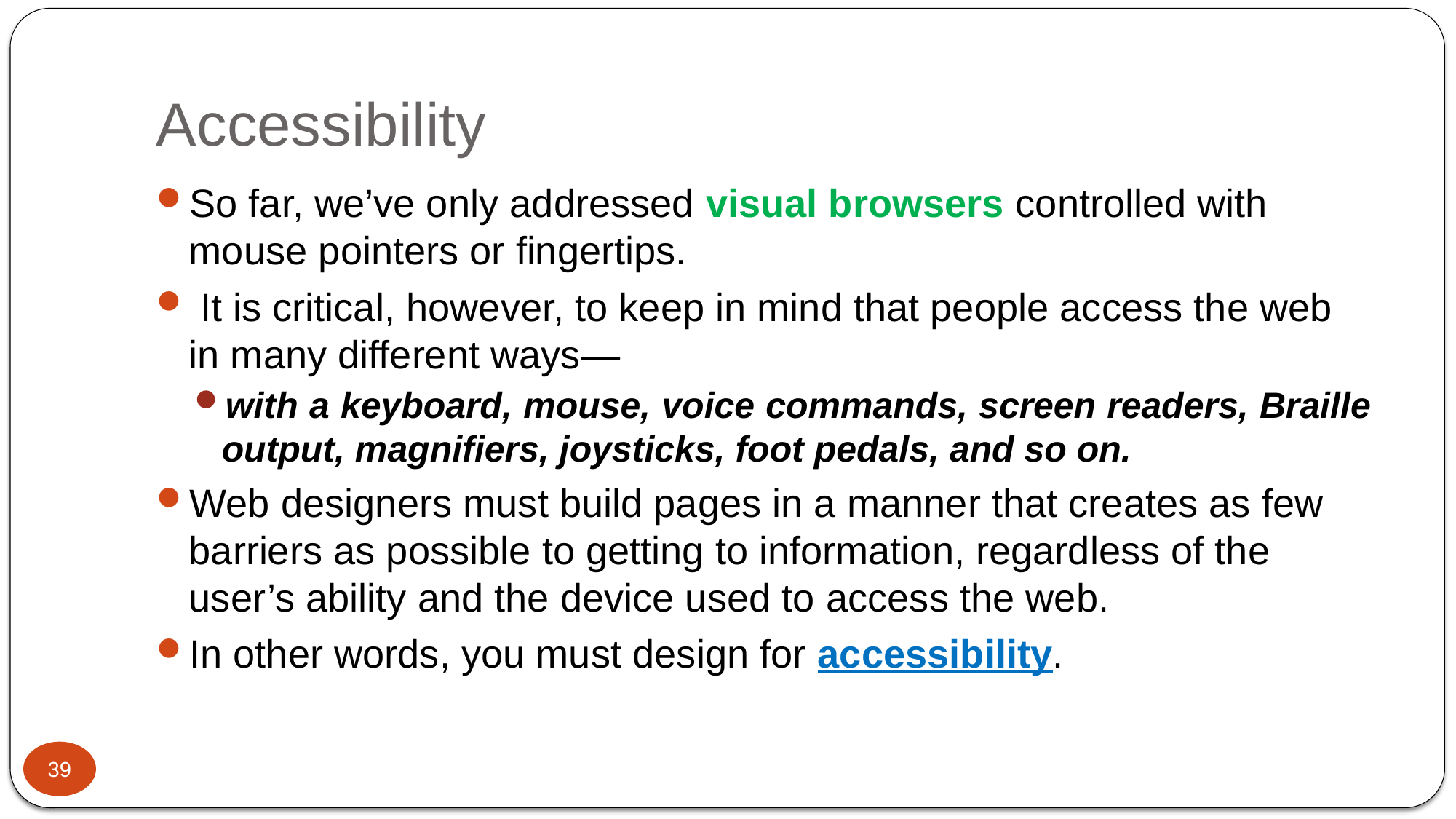

# Accessibility
So far, we’ve only addressed visual browsers controlled with mouse pointers or fingertips.
 It is critical, however, to keep in mind that people access the web in many different ways—
with a keyboard, mouse, voice commands, screen readers, Braille output, magnifiers, joysticks, foot pedals, and so on.
Web designers must build pages in a manner that creates as few barriers as possible to getting to information, regardless of the user’s ability and the device used to access the web.
In other words, you must design for accessibility.

39